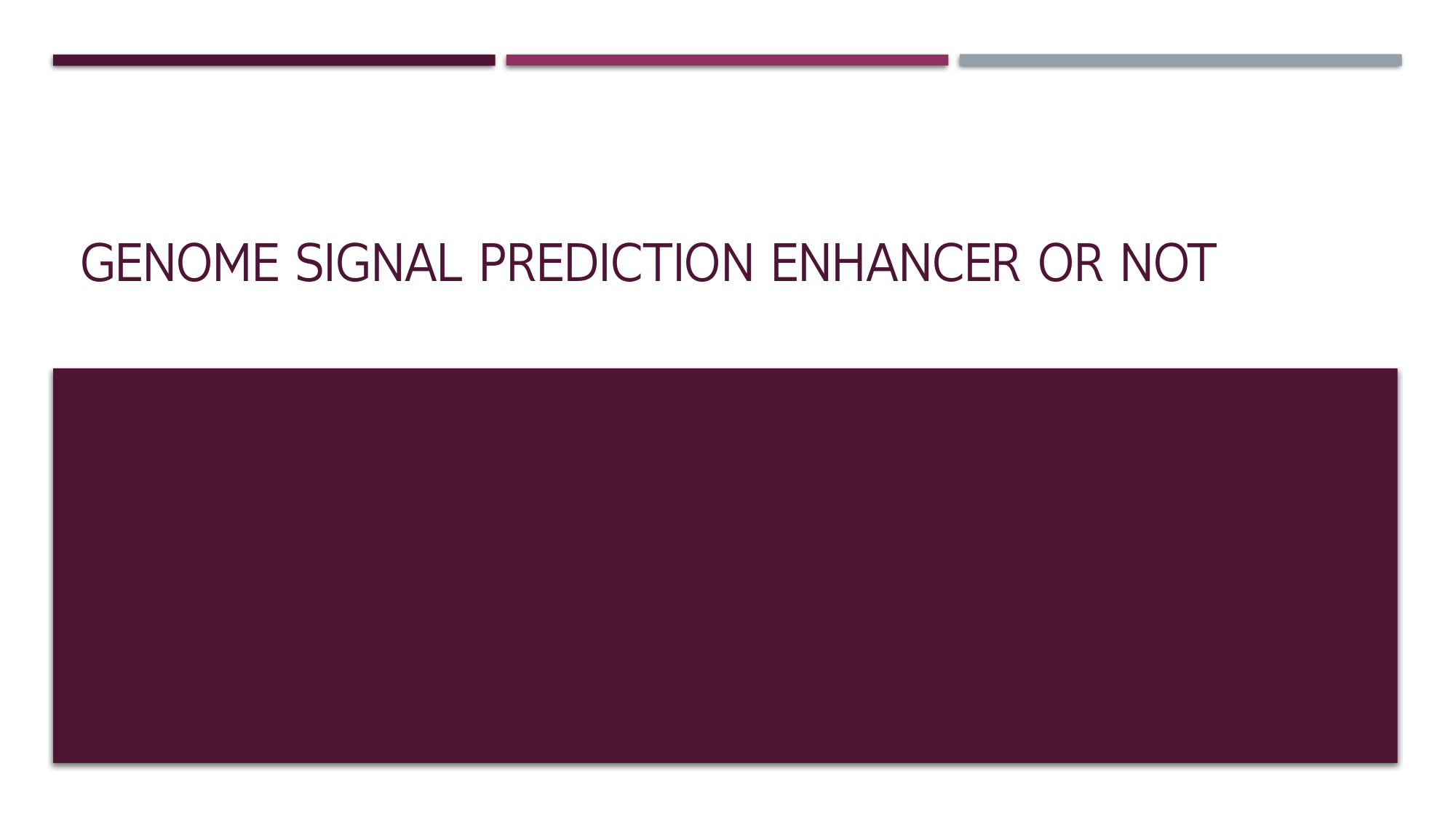

# Genome signal prediction enhancer or not